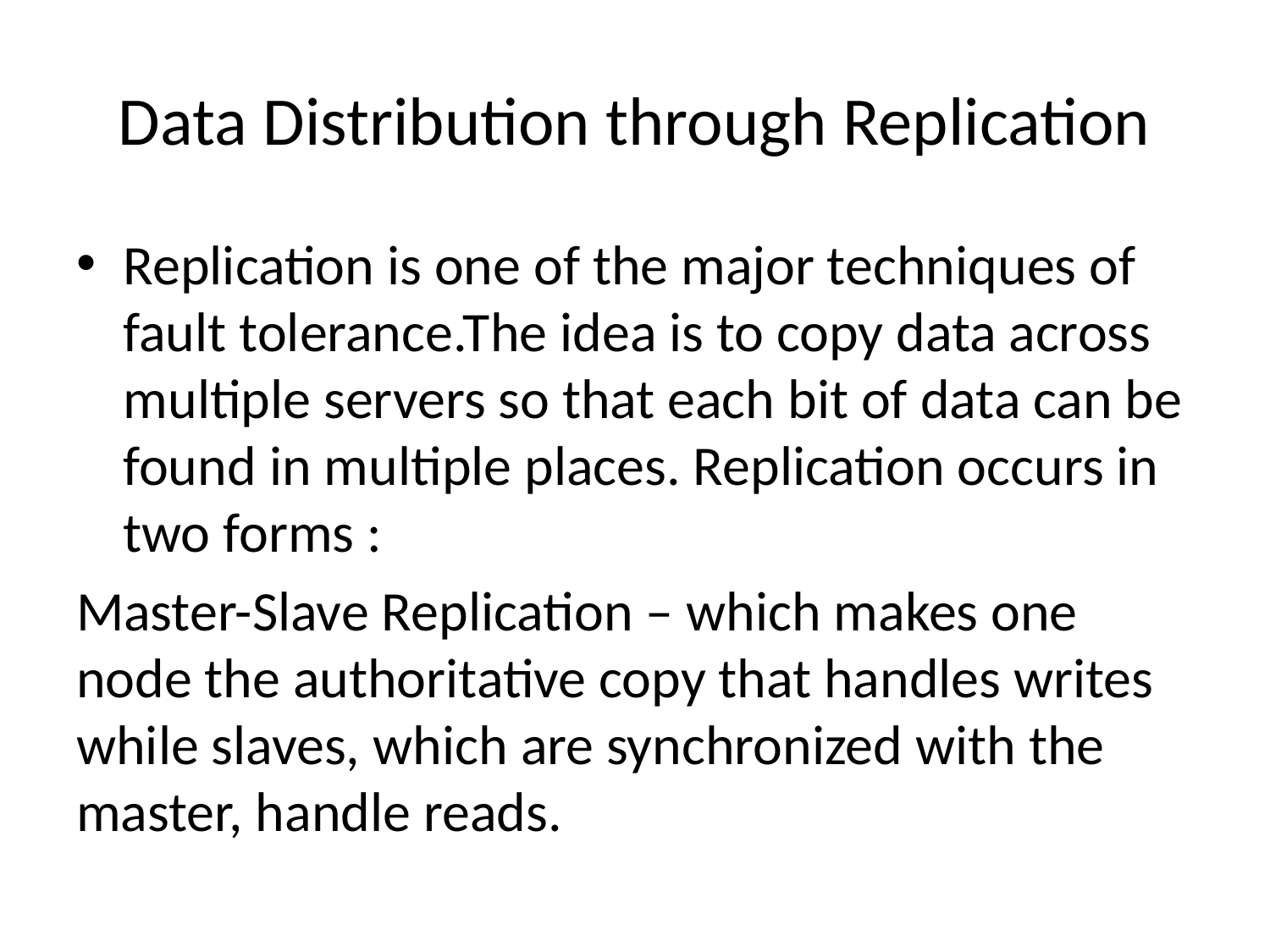

# Data Distribution through Replication
Replication is one of the major techniques of fault tolerance.The idea is to copy data across multiple servers so that each bit of data can be found in multiple places. Replication occurs in two forms :
Master-Slave Replication – which makes one node the authoritative copy that handles writes while slaves, which are synchronized with the master, handle reads.